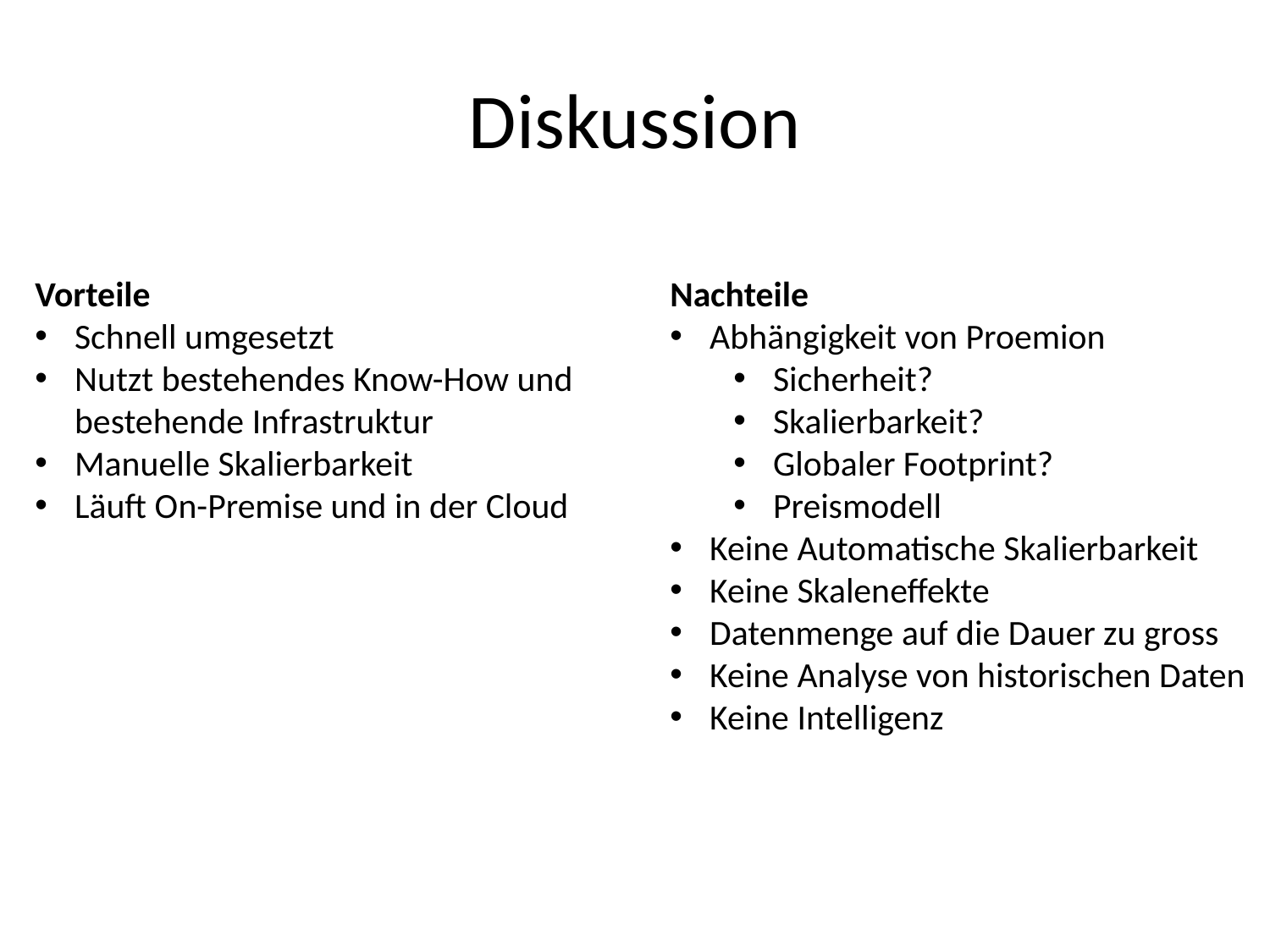

# Diskussion
Vorteile
Schnell umgesetzt
Nutzt bestehendes Know-How und bestehende Infrastruktur
Manuelle Skalierbarkeit
Läuft On-Premise und in der Cloud
Nachteile
Abhängigkeit von Proemion
Sicherheit?
Skalierbarkeit?
Globaler Footprint?
Preismodell
Keine Automatische Skalierbarkeit
Keine Skaleneffekte
Datenmenge auf die Dauer zu gross
Keine Analyse von historischen Daten
Keine Intelligenz